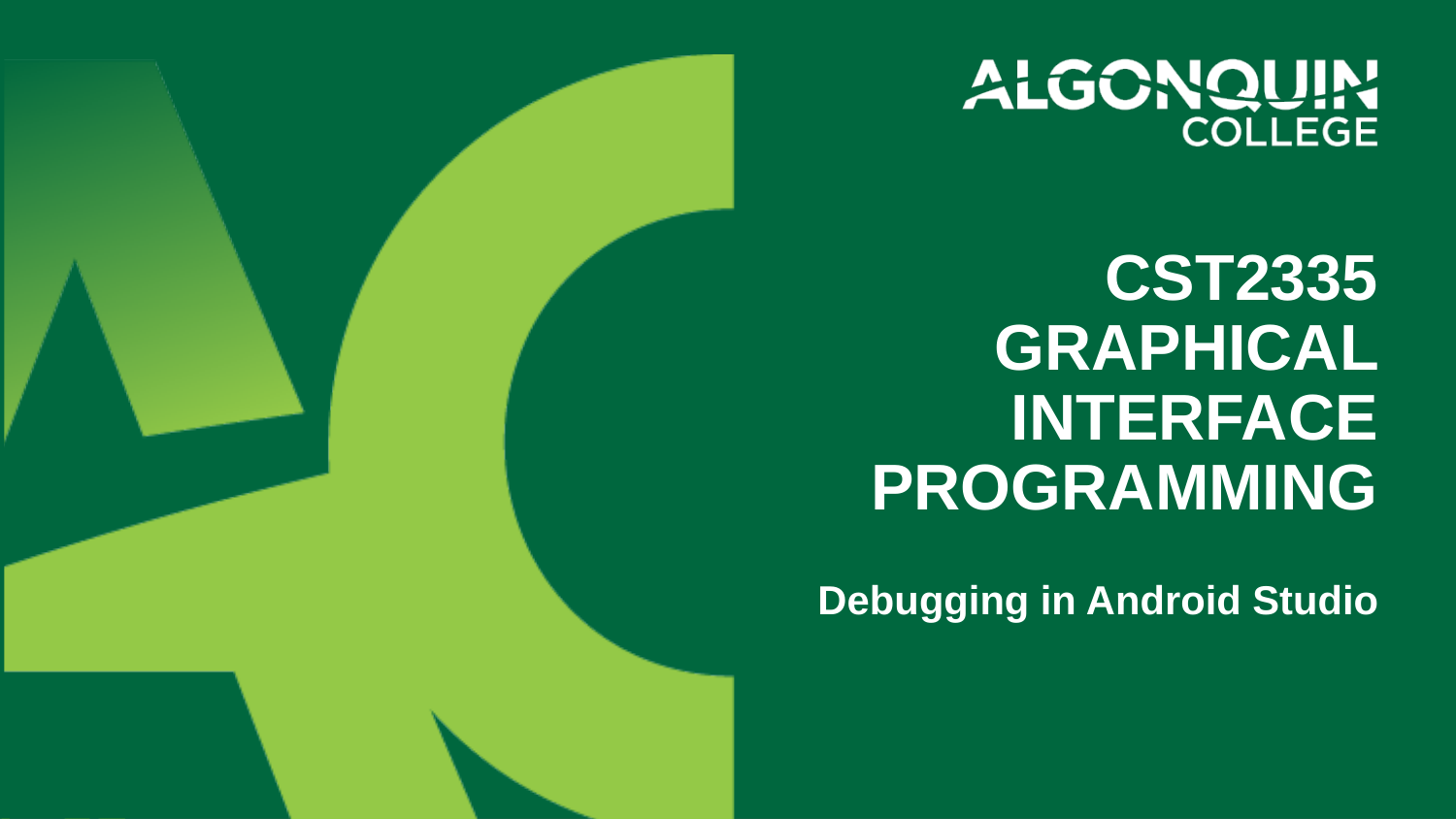

# CST2335 Graphical Interface programming
Debugging in Android Studio